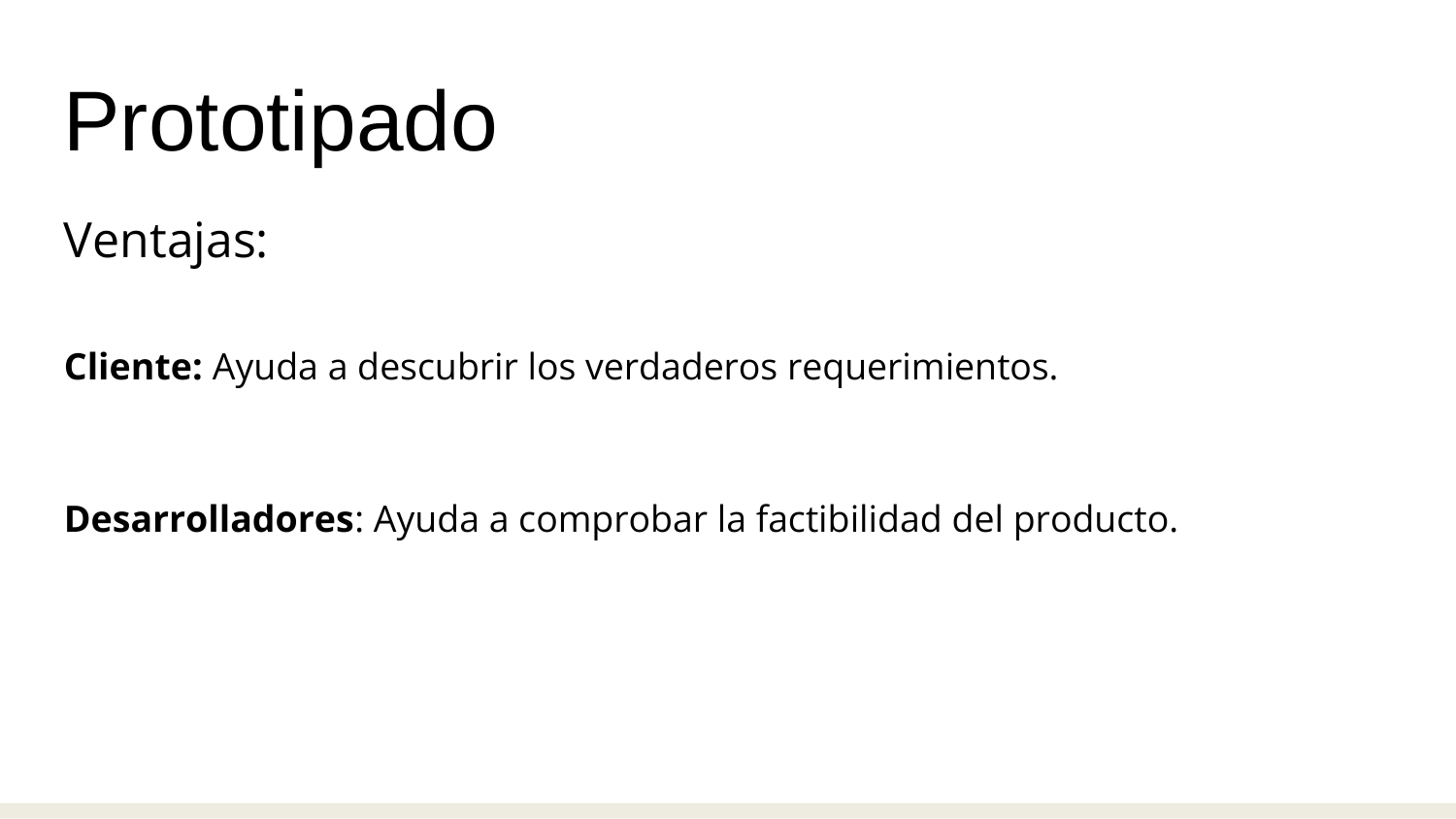

Prototipado
Ventajas:
Cliente: Ayuda a descubrir los verdaderos requerimientos.

Desarrolladores: Ayuda a comprobar la factibilidad del producto.